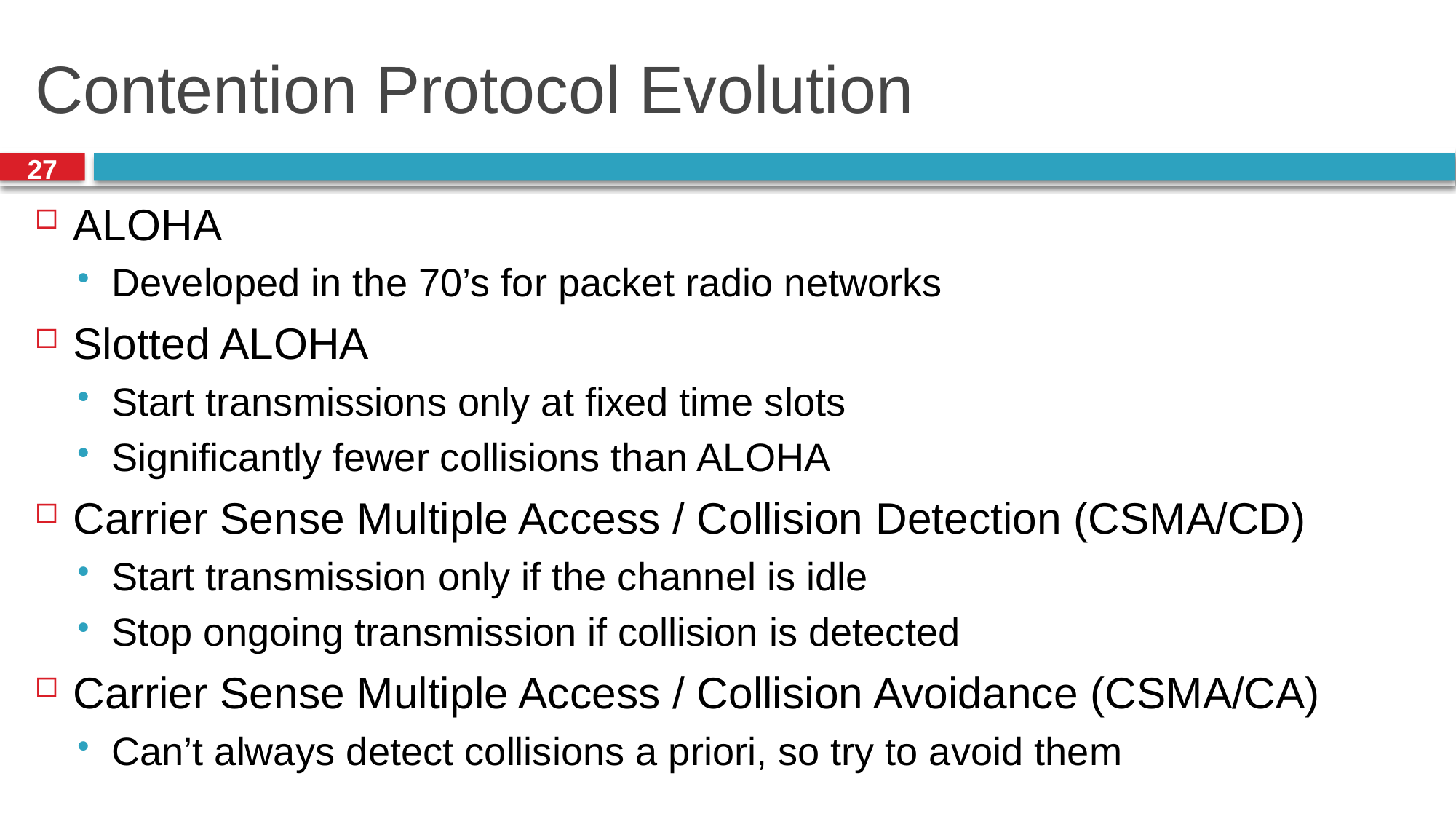

# Contention Protocol Evolution
27
ALOHA
Developed in the 70’s for packet radio networks
Slotted ALOHA
Start transmissions only at fixed time slots
Significantly fewer collisions than ALOHA
Carrier Sense Multiple Access / Collision Detection (CSMA/CD)
Start transmission only if the channel is idle
Stop ongoing transmission if collision is detected
Carrier Sense Multiple Access / Collision Avoidance (CSMA/CA)
Can’t always detect collisions a priori, so try to avoid them